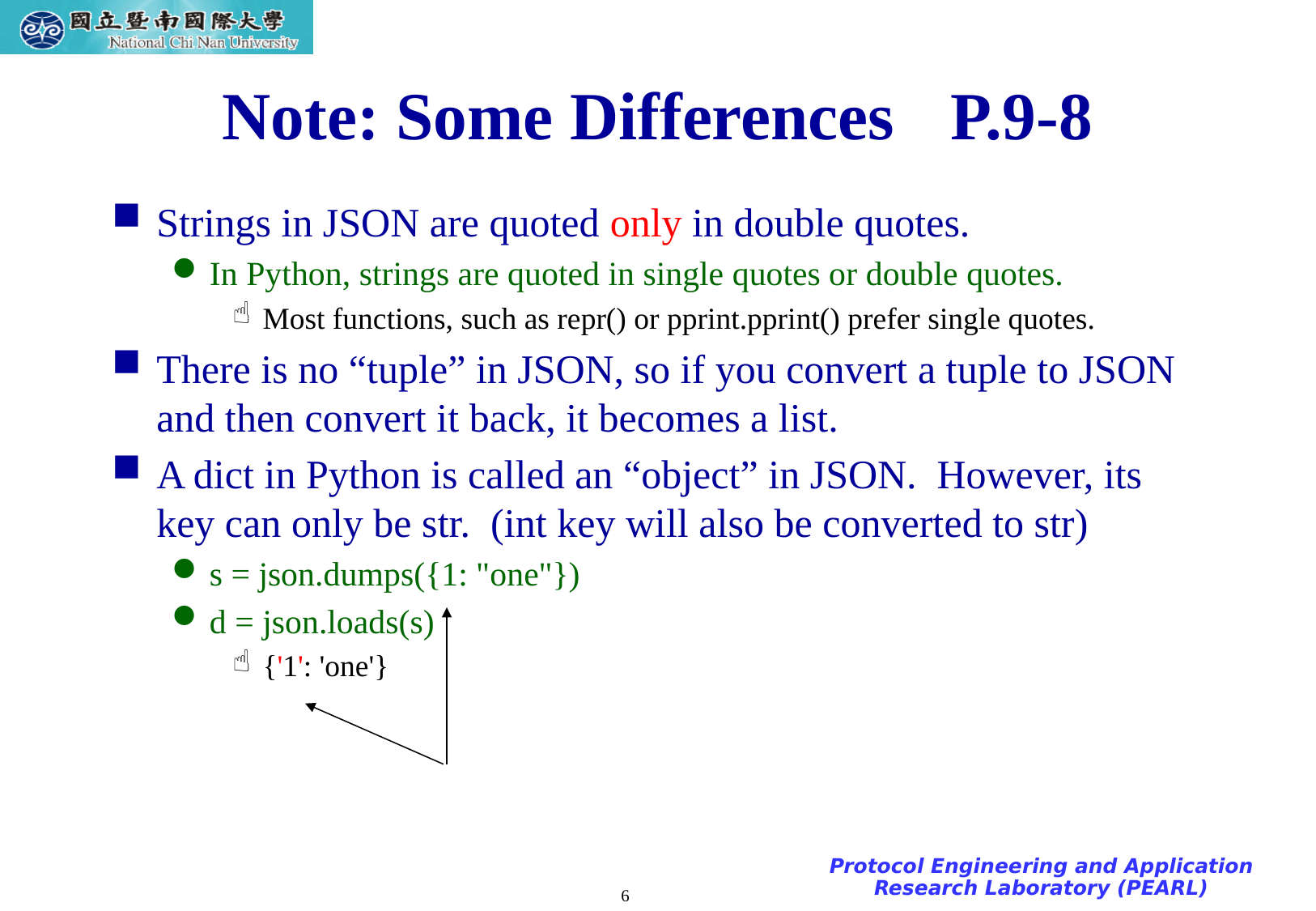

# Note: Some Differences	P.9-8
Strings in JSON are quoted only in double quotes.
In Python, strings are quoted in single quotes or double quotes.
Most functions, such as repr() or pprint.pprint() prefer single quotes.
There is no “tuple” in JSON, so if you convert a tuple to JSON and then convert it back, it becomes a list.
A dict in Python is called an “object” in JSON.  However, its key can only be str.  (int key will also be converted to str)
s = json.dumps({1: "one"})
d = json.loads(s)
{'1': 'one'}